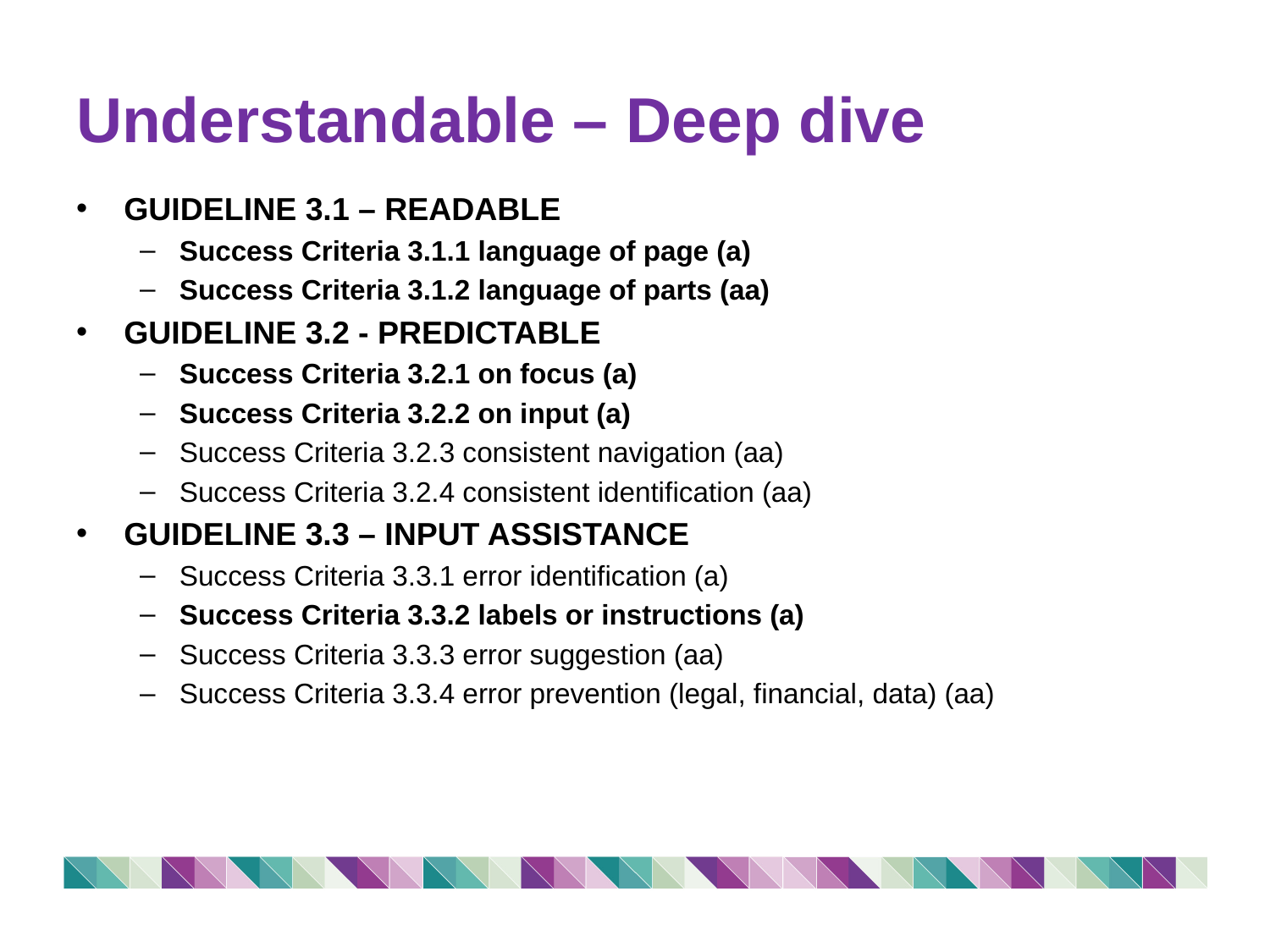

# Understandable – Deep dive
GUIDELINE 3.1 – READABLE
Success Criteria 3.1.1 language of page (a)
Success Criteria 3.1.2 language of parts (aa)
GUIDELINE 3.2 - PREDICTABLE
Success Criteria 3.2.1 on focus (a)
Success Criteria 3.2.2 on input (a)
Success Criteria 3.2.3 consistent navigation (aa)
Success Criteria 3.2.4 consistent identification (aa)
GUIDELINE 3.3 – INPUT ASSISTANCE
Success Criteria 3.3.1 error identification (a)
Success Criteria 3.3.2 labels or instructions (a)
Success Criteria 3.3.3 error suggestion (aa)
Success Criteria 3.3.4 error prevention (legal, financial, data) (aa)
42